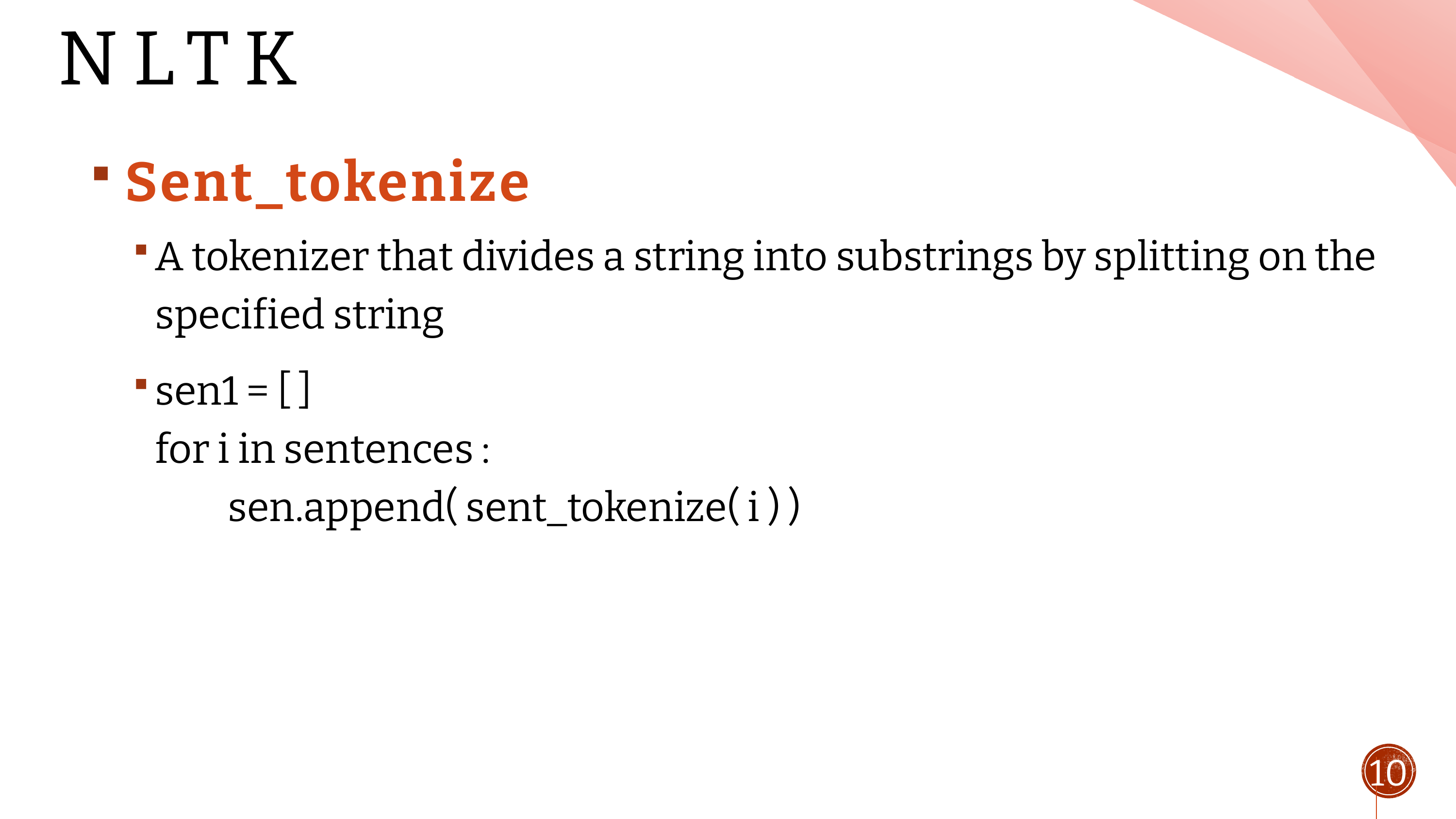

# NLTK
 Sent_tokenize
A tokenizer that divides a string into substrings by splitting on the specified string
sen1 = [ ]
for i in sentences :
	sen.append( sent_tokenize( i ) )
10